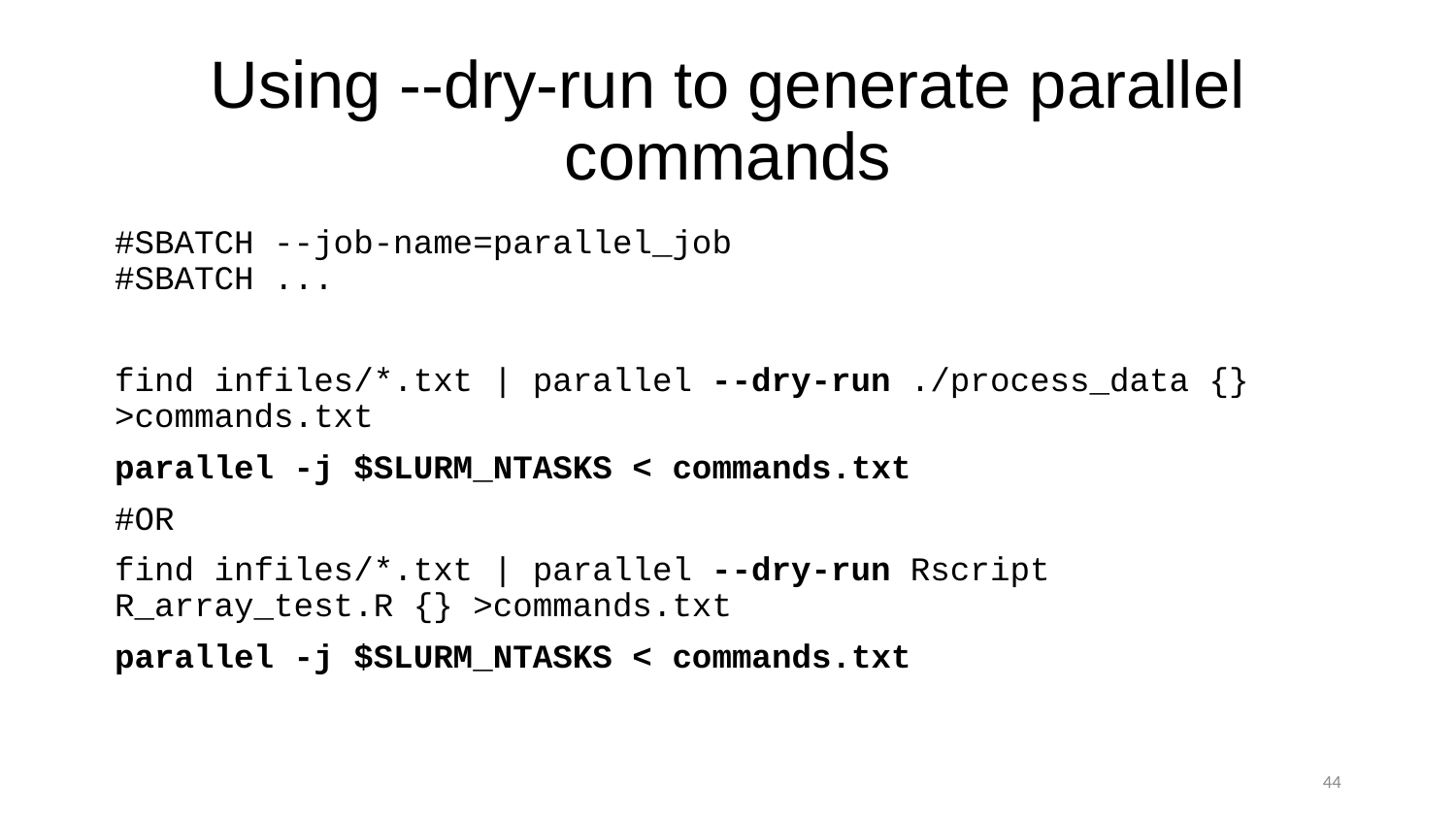

# Using --dry-run to generate parallel commands
#SBATCH --job-name=parallel_job
#SBATCH ...

find infiles/*.txt | parallel --dry-run ./process_data {} >commands.txt
parallel -j $SLURM_NTASKS < commands.txt
#OR
find infiles/*.txt | parallel --dry-run Rscript R_array_test.R {} >commands.txt
parallel -j $SLURM_NTASKS < commands.txt

44